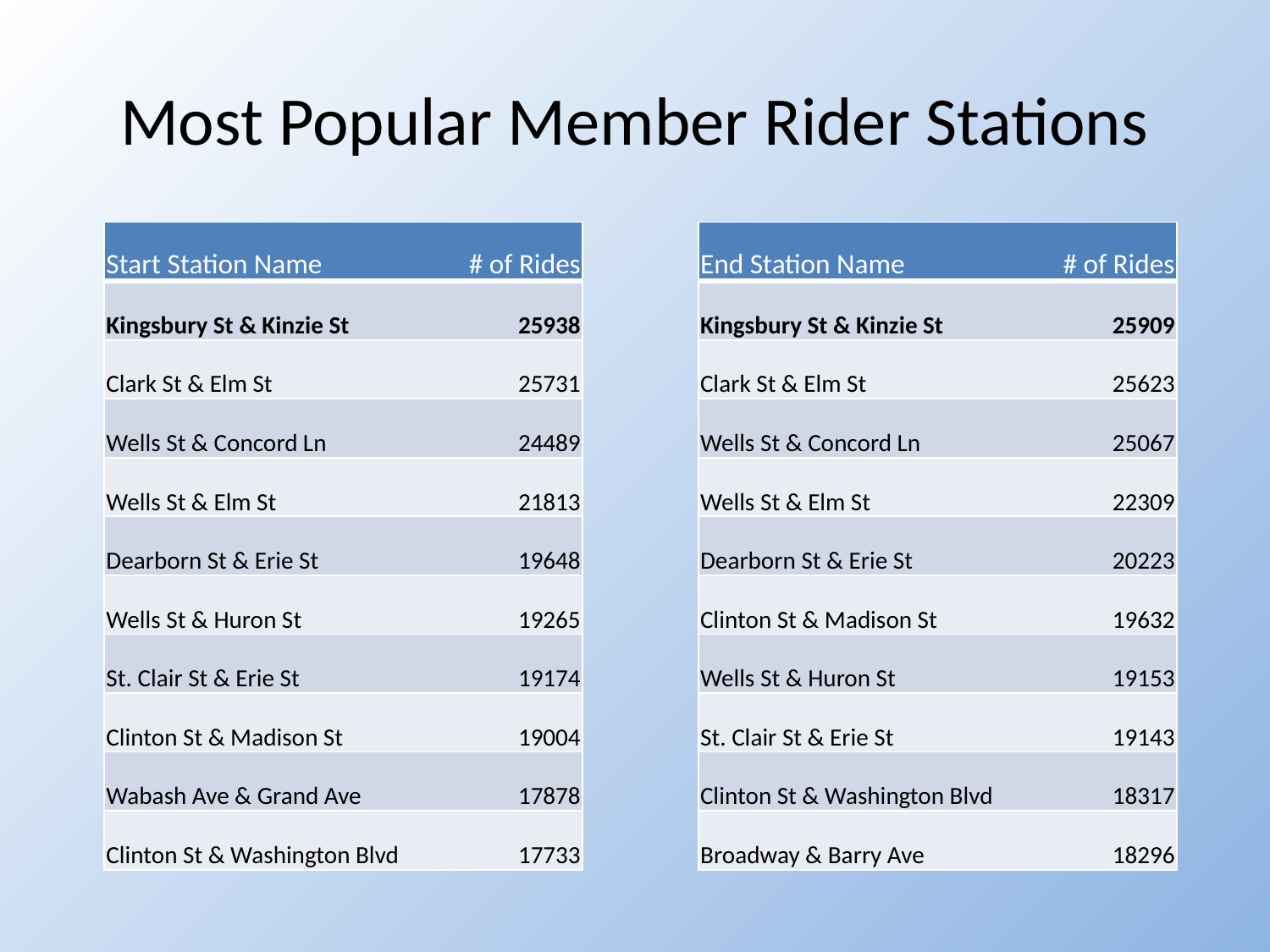

# Most Popular Member Rider Stations
| Start Station Name | # of Rides |
| --- | --- |
| Kingsbury St & Kinzie St | 25938 |
| Clark St & Elm St | 25731 |
| Wells St & Concord Ln | 24489 |
| Wells St & Elm St | 21813 |
| Dearborn St & Erie St | 19648 |
| Wells St & Huron St | 19265 |
| St. Clair St & Erie St | 19174 |
| Clinton St & Madison St | 19004 |
| Wabash Ave & Grand Ave | 17878 |
| Clinton St & Washington Blvd | 17733 |
| End Station Name | # of Rides |
| --- | --- |
| Kingsbury St & Kinzie St | 25909 |
| Clark St & Elm St | 25623 |
| Wells St & Concord Ln | 25067 |
| Wells St & Elm St | 22309 |
| Dearborn St & Erie St | 20223 |
| Clinton St & Madison St | 19632 |
| Wells St & Huron St | 19153 |
| St. Clair St & Erie St | 19143 |
| Clinton St & Washington Blvd | 18317 |
| Broadway & Barry Ave | 18296 |